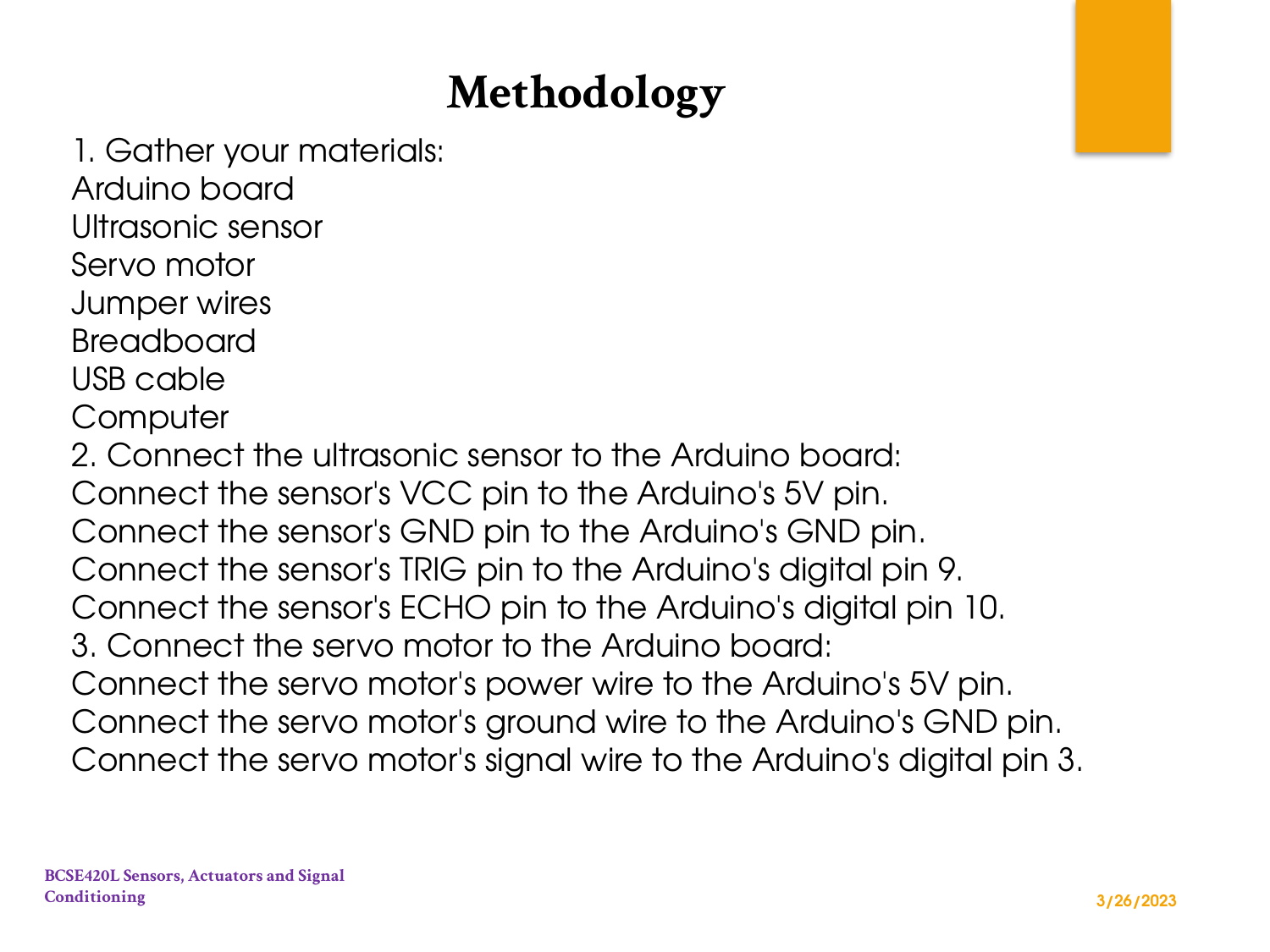

Methodology
1. Gather your materials:
Arduino board
Ultrasonic sensor
Servo motor
Jumper wires
Breadboard
USB cable
Computer
2. Connect the ultrasonic sensor to the Arduino board:
Connect the sensor's VCC pin to the Arduino's 5V pin.
Connect the sensor's GND pin to the Arduino's GND pin.
Connect the sensor's TRIG pin to the Arduino's digital pin 9.
Connect the sensor's ECHO pin to the Arduino's digital pin 10.
3. Connect the servo motor to the Arduino board:
Connect the servo motor's power wire to the Arduino's 5V pin.
Connect the servo motor's ground wire to the Arduino's GND pin.
Connect the servo motor's signal wire to the Arduino's digital pin 3.
BCSE420L Sensors, Actuators and Signal Conditioning

3/26/2023